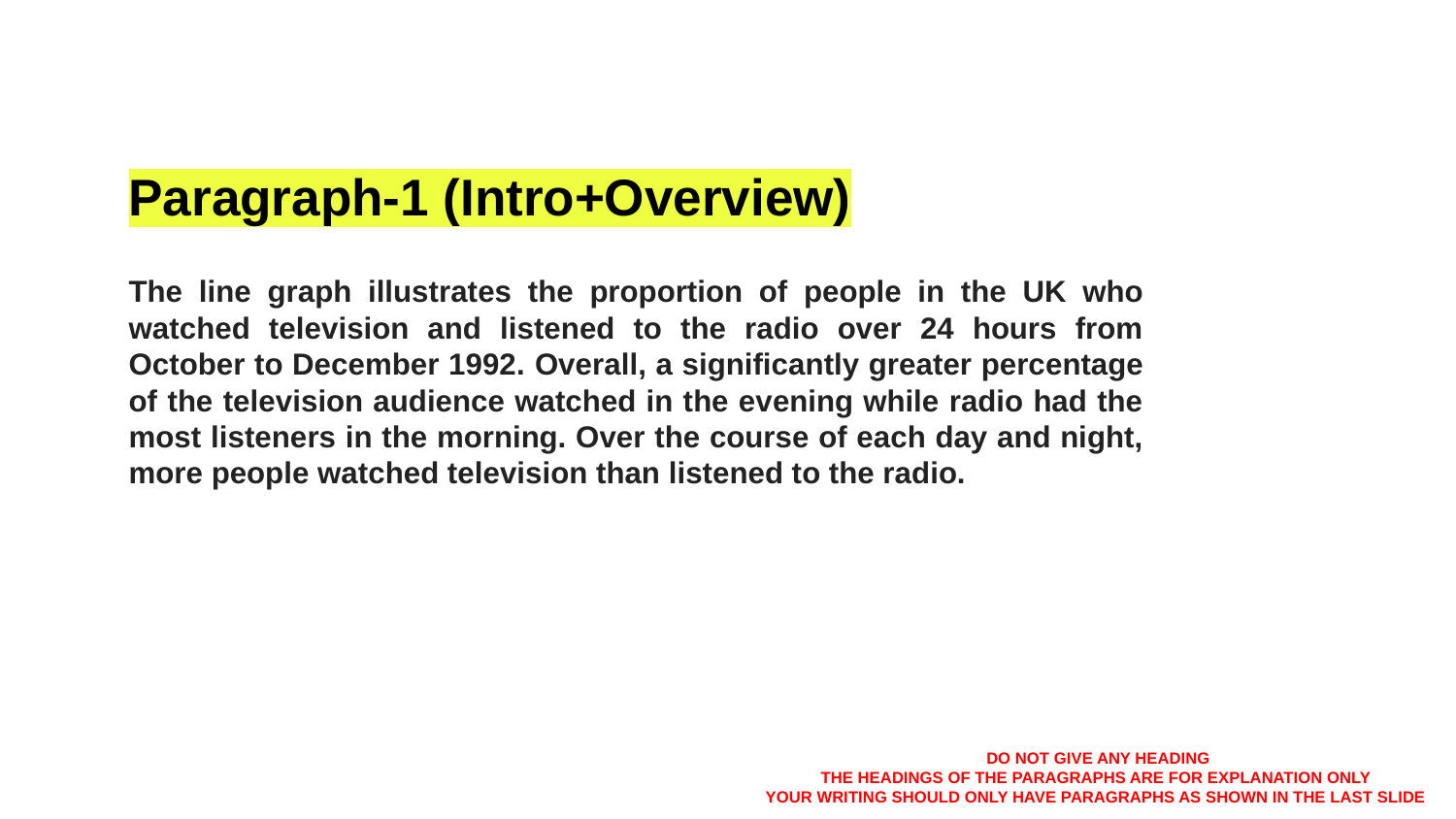

# Paragraph-1 (Intro+Overview)

The line graph illustrates the proportion of people in the UK who watched television and listened to the radio over 24 hours from October to December 1992. Overall, a significantly greater percentage of the television audience watched in the evening while radio had the most listeners in the morning. Over the course of each day and night, more people watched television than listened to the radio.

DO NOT GIVE ANY HEADING
THE HEADINGS OF THE PARAGRAPHS ARE FOR EXPLANATION ONLY
YOUR WRITING SHOULD ONLY HAVE PARAGRAPHS AS SHOWN IN THE LAST SLIDE